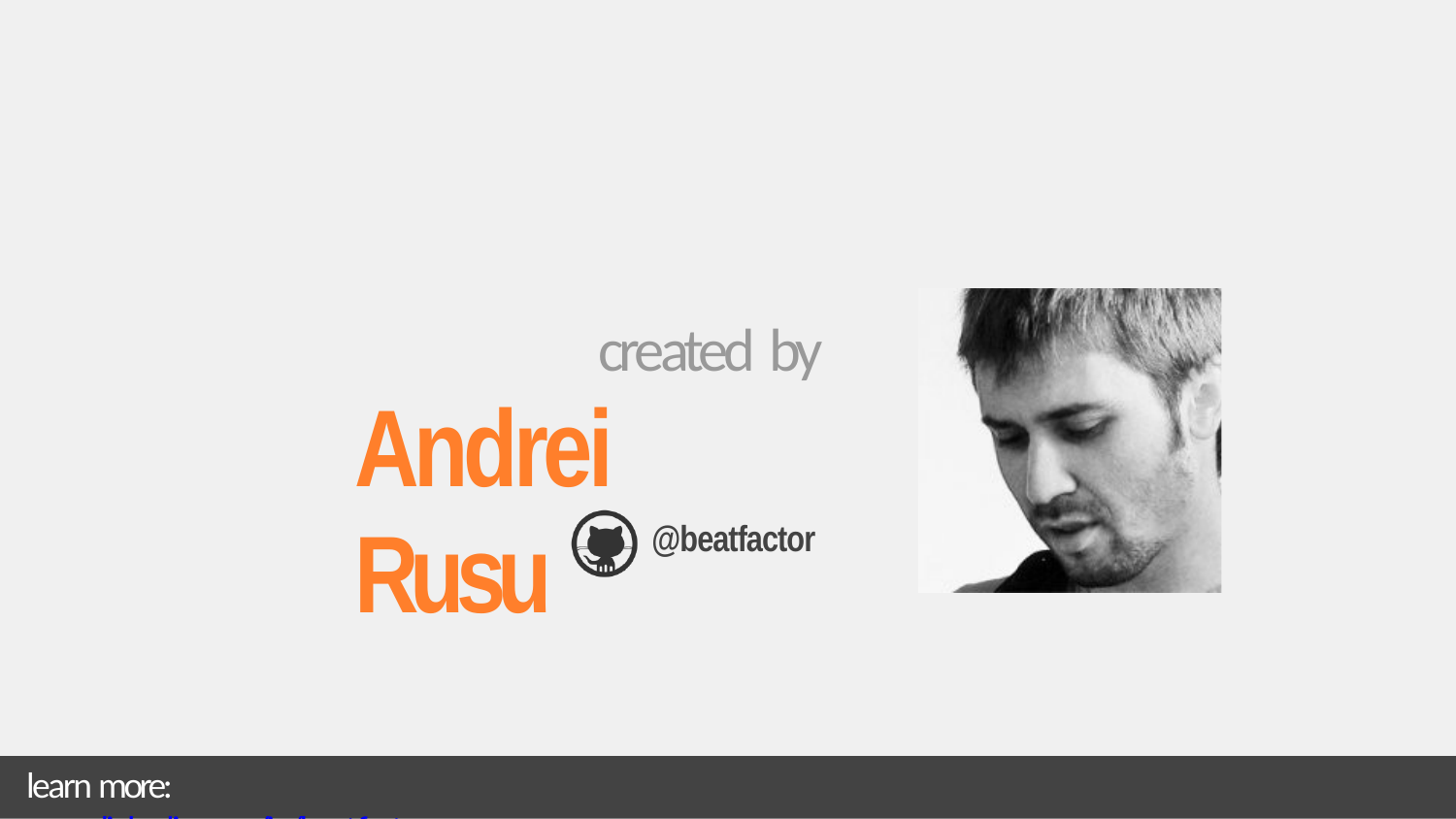

created by
Andrei Rusu

@beatfactor

learn more: www.linkedin.com/in/beatfactor